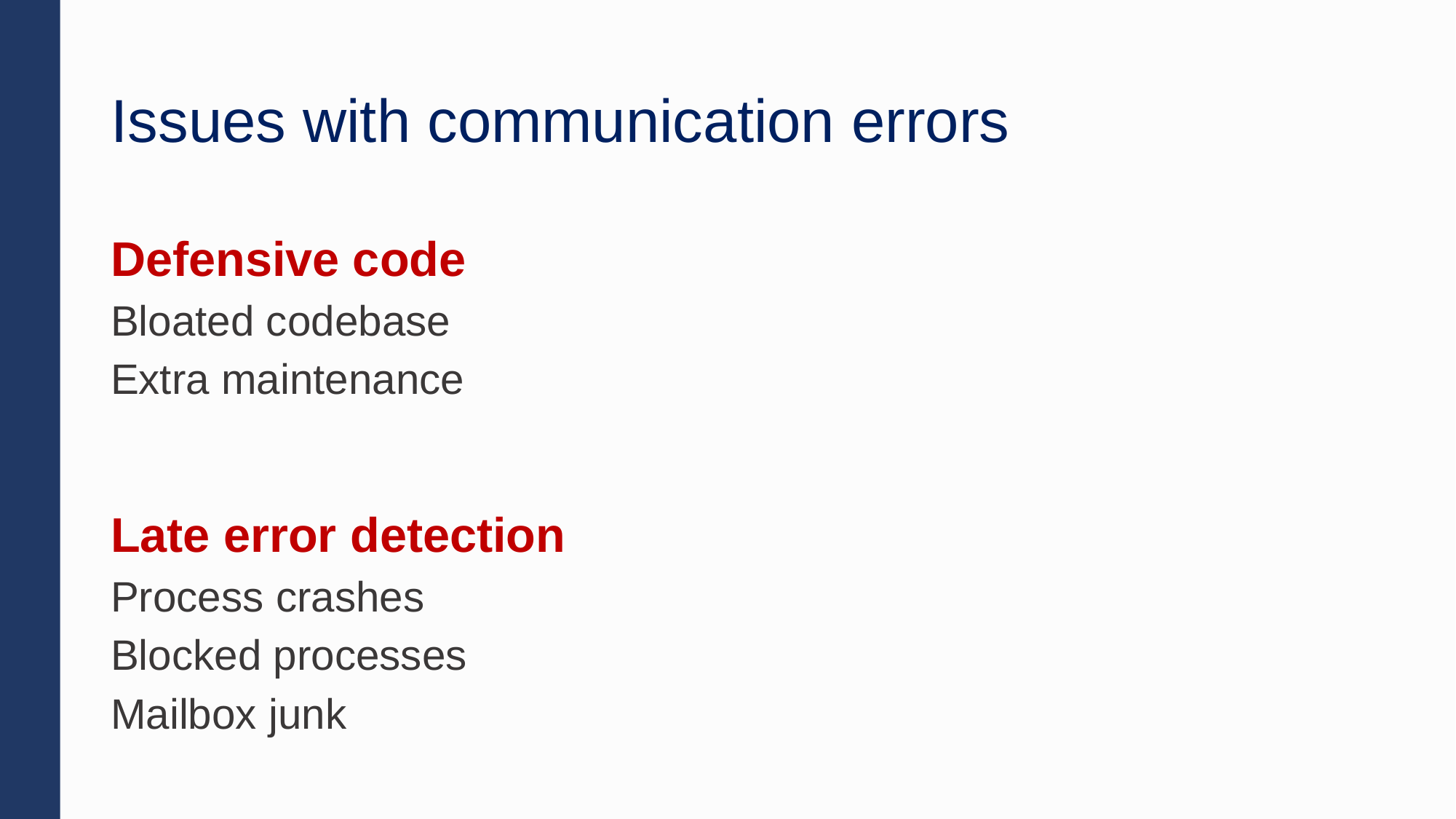

# Issues with communication errors
Defensive code
Bloated codebase
Extra maintenance
Late error detection
Process crashes
Blocked processes
Mailbox junk